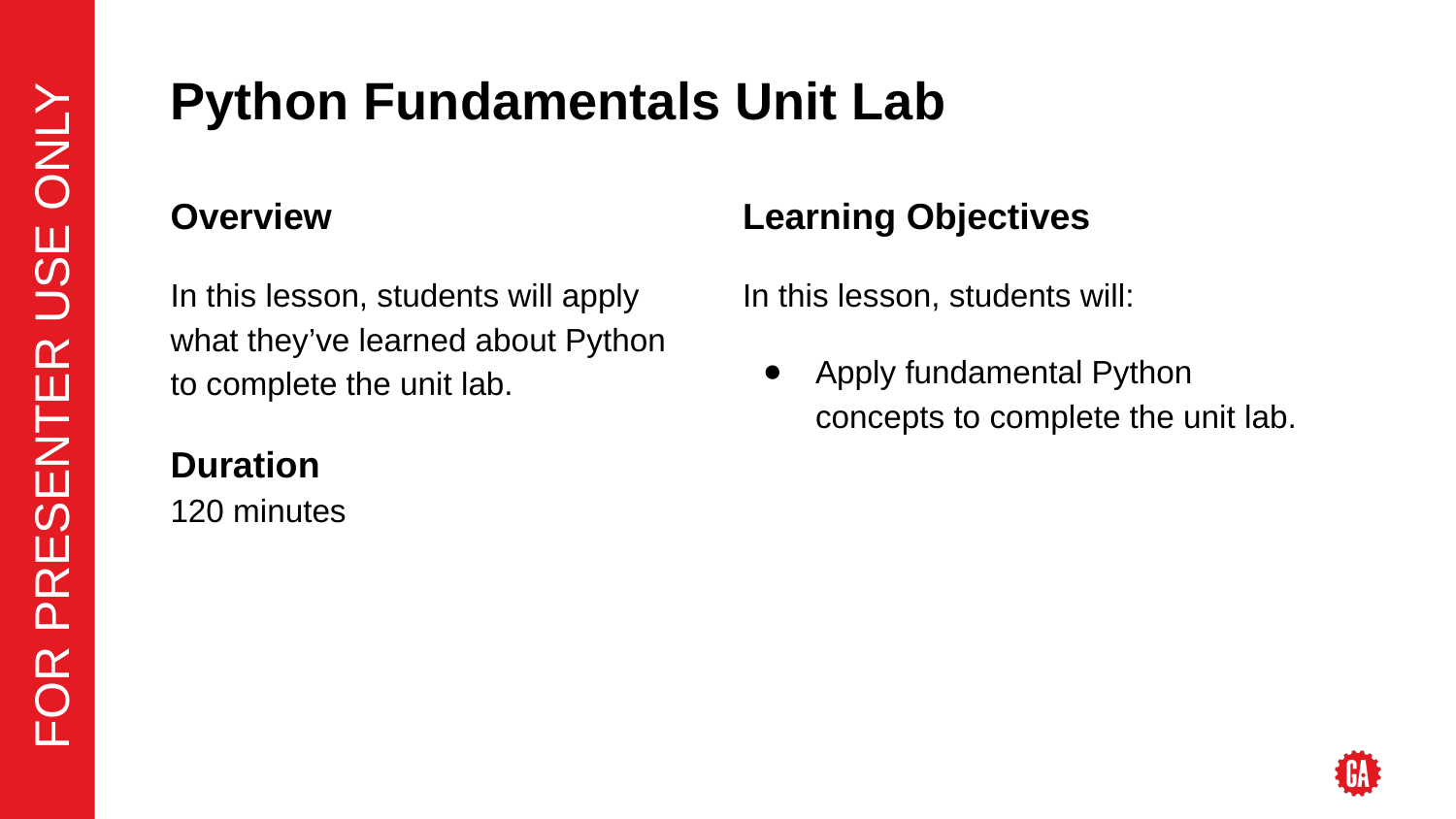

# Python Fundamentals Unit Lab
Overview
In this lesson, students will apply what they’ve learned about Python to complete the unit lab.
Duration
120 minutes

Learning Objectives
In this lesson, students will:
Apply fundamental Python concepts to complete the unit lab.